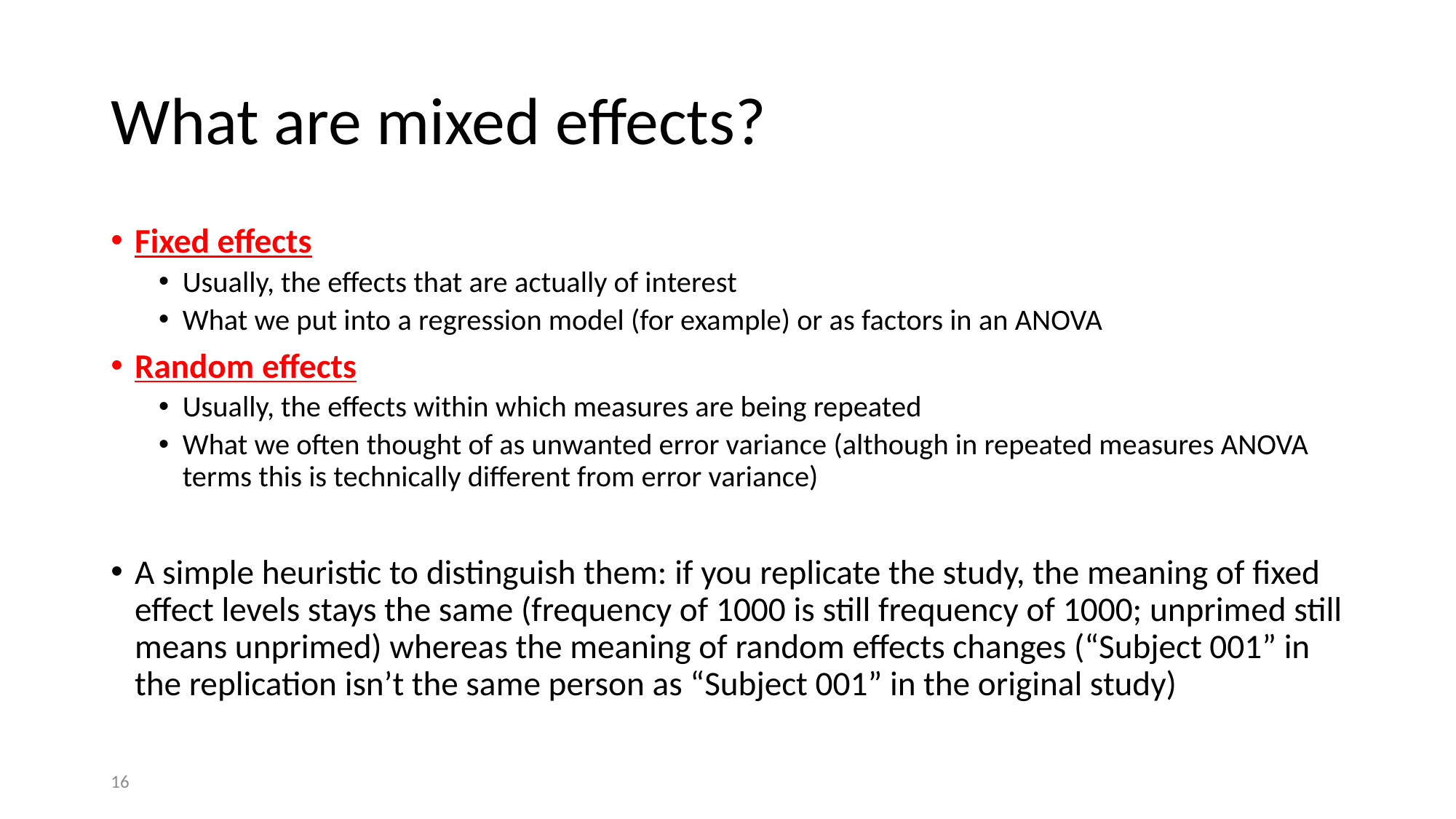

# What are mixed effects?
Fixed effects
Usually, the effects that are actually of interest
What we put into a regression model (for example) or as factors in an ANOVA
Random effects
Usually, the effects within which measures are being repeated
What we often thought of as unwanted error variance (although in repeated measures ANOVA terms this is technically different from error variance)

A simple heuristic to distinguish them: if you replicate the study, the meaning of fixed effect levels stays the same (frequency of 1000 is still frequency of 1000; unprimed still means unprimed) whereas the meaning of random effects changes (“Subject 001” in the replication isn’t the same person as “Subject 001” in the original study)
16